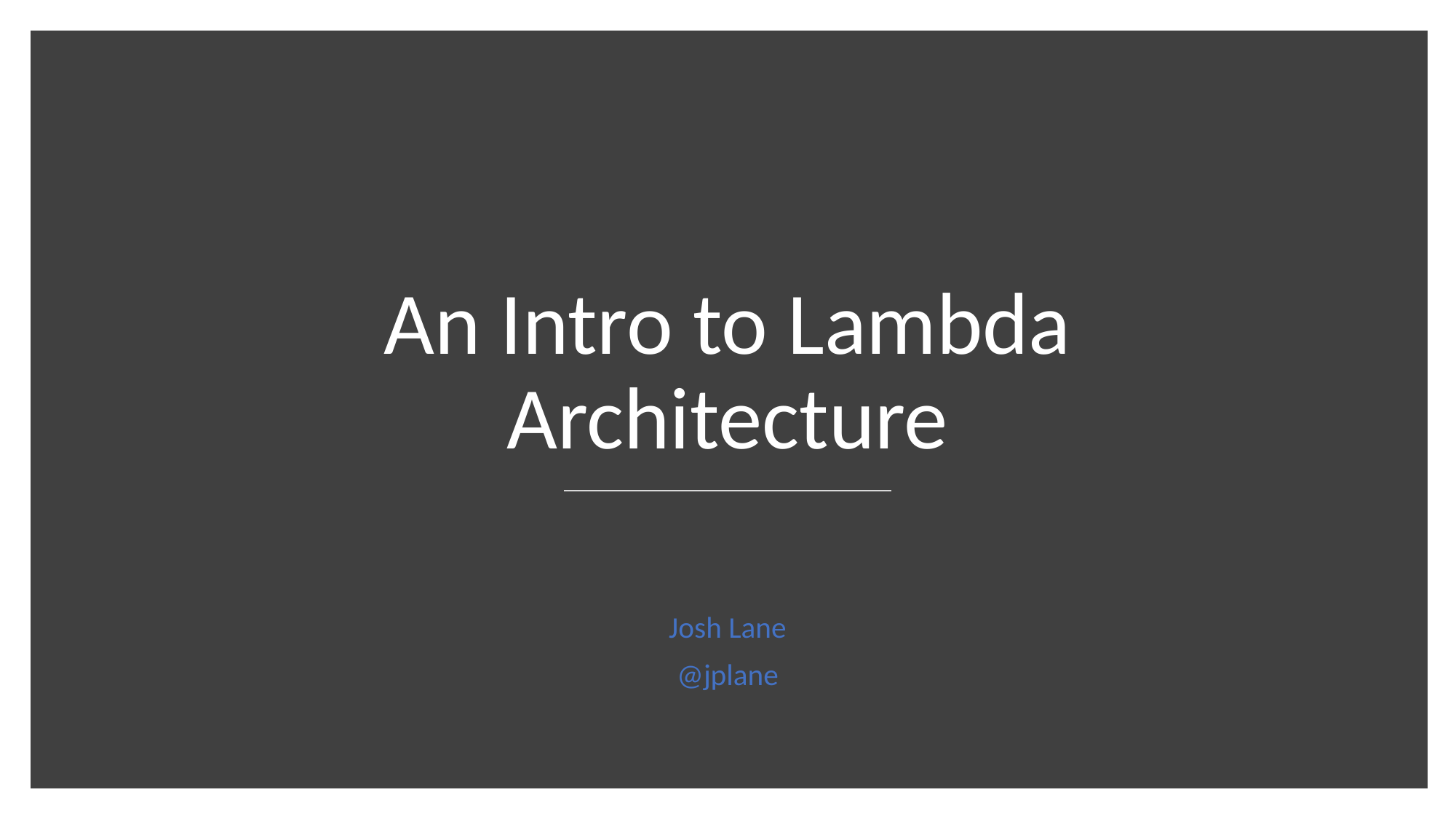

# An Intro to Lambda Architecture

Josh Lane
@jplane